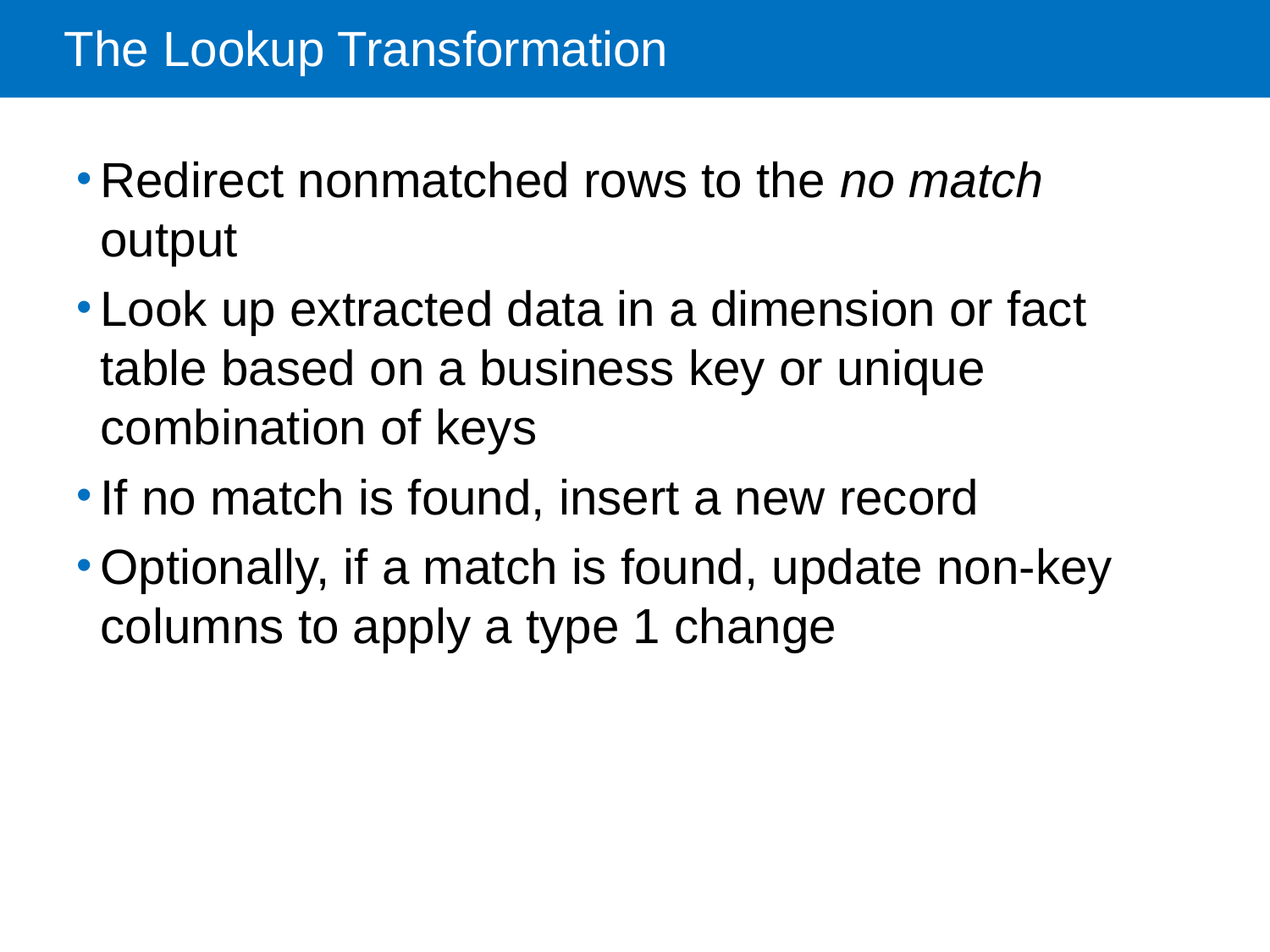

# The Lookup Transformation
Redirect nonmatched rows to the no match output
Look up extracted data in a dimension or fact table based on a business key or unique combination of keys
If no match is found, insert a new record
Optionally, if a match is found, update non-key columns to apply a type 1 change